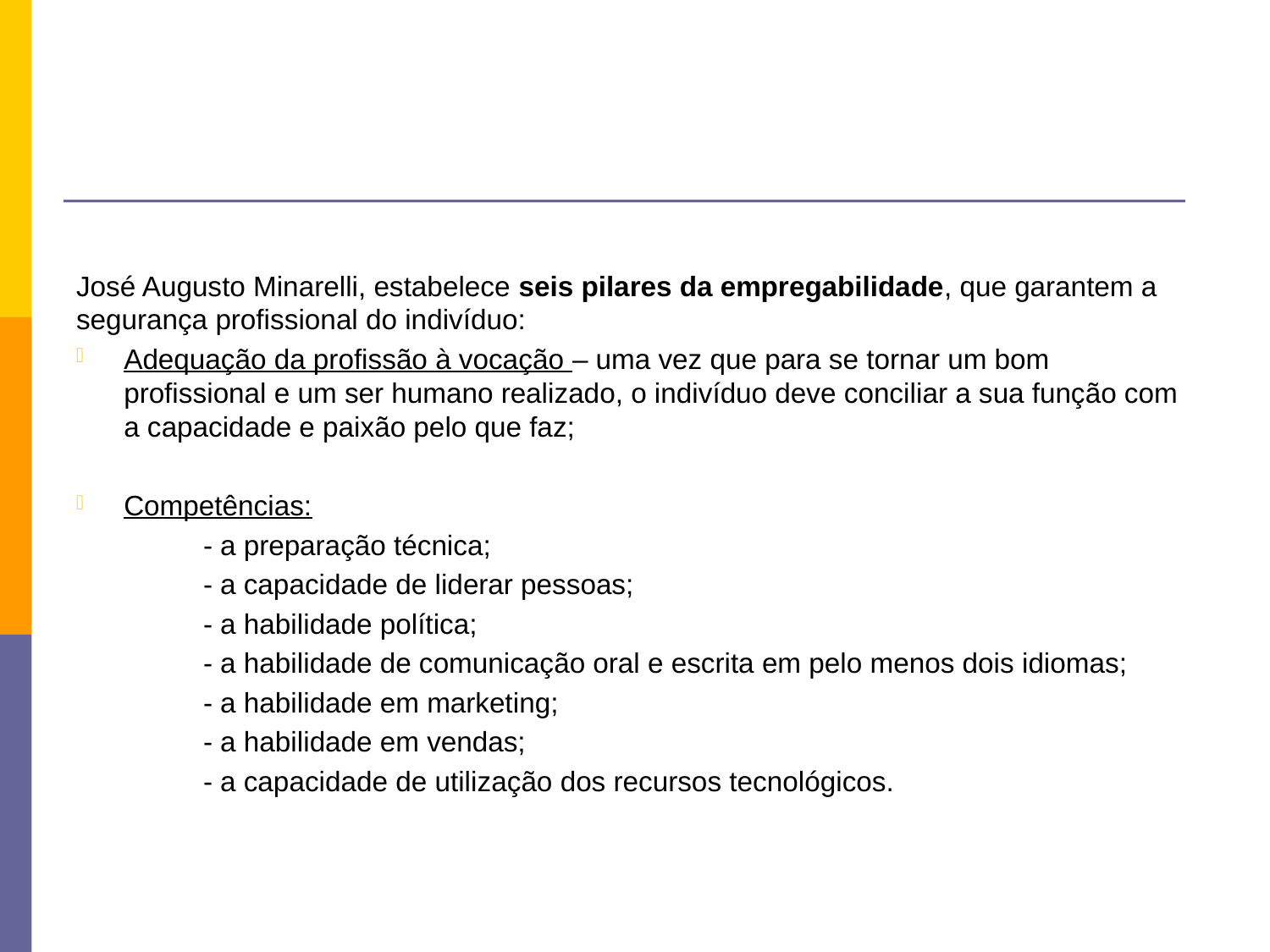

José Augusto Minarelli, estabelece seis pilares da empregabilidade, que garantem a segurança profissional do indivíduo:
Adequação da profissão à vocação – uma vez que para se tornar um bom profissional e um ser humano realizado, o indivíduo deve conciliar a sua função com a capacidade e paixão pelo que faz;

Competências:
 	- a preparação técnica;
	- a capacidade de liderar pessoas;
	- a habilidade política;
	- a habilidade de comunicação oral e escrita em pelo menos dois idiomas;
	- a habilidade em marketing;
	- a habilidade em vendas;
	- a capacidade de utilização dos recursos tecnológicos.